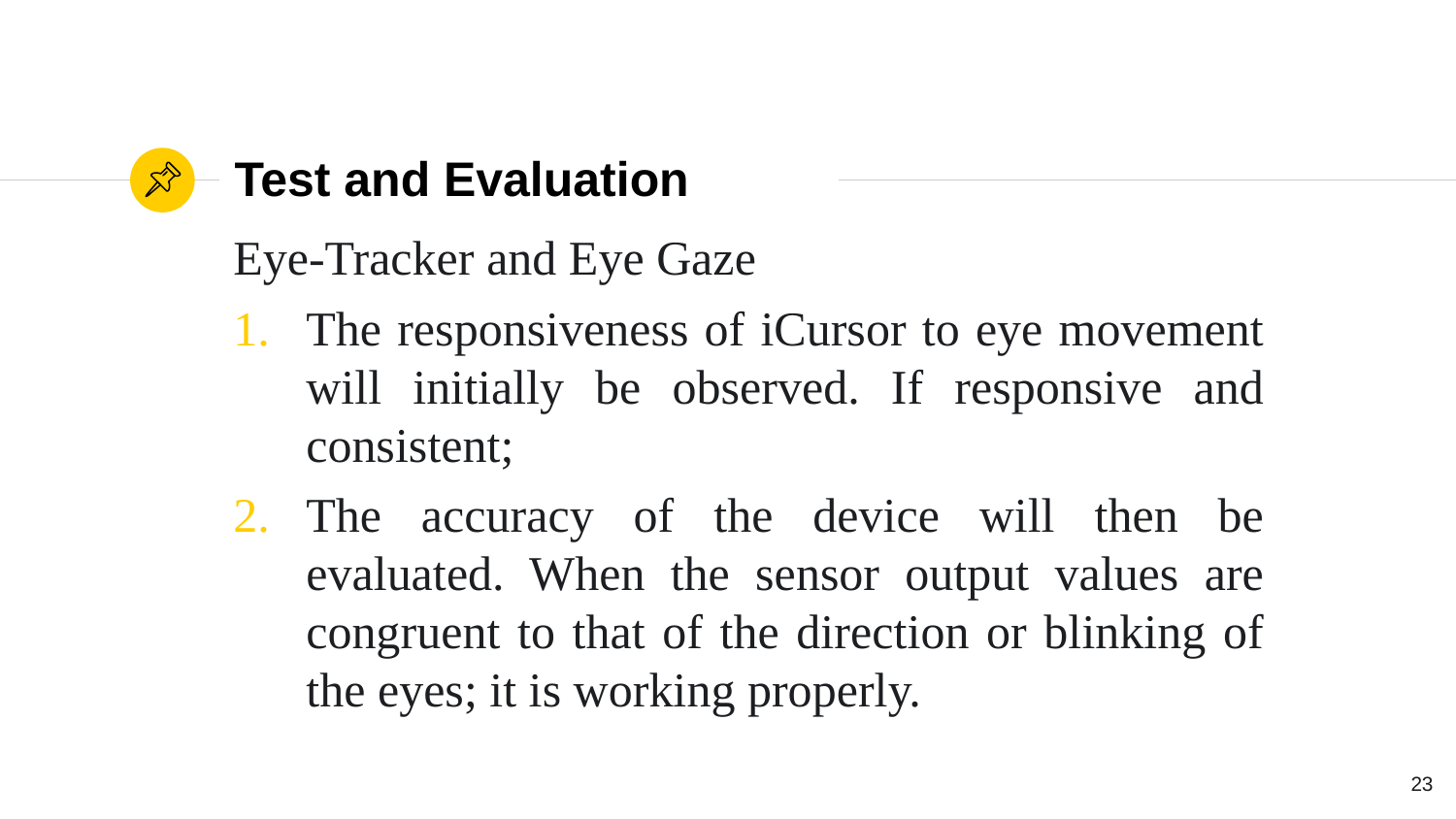

# Test and Evaluation

Eye-Tracker and Eye Gaze
The responsiveness of iCursor to eye movement will initially be observed. If responsive and consistent;
The accuracy of the device will then be evaluated. When the sensor output values are congruent to that of the direction or blinking of the eyes; it is working properly.

23